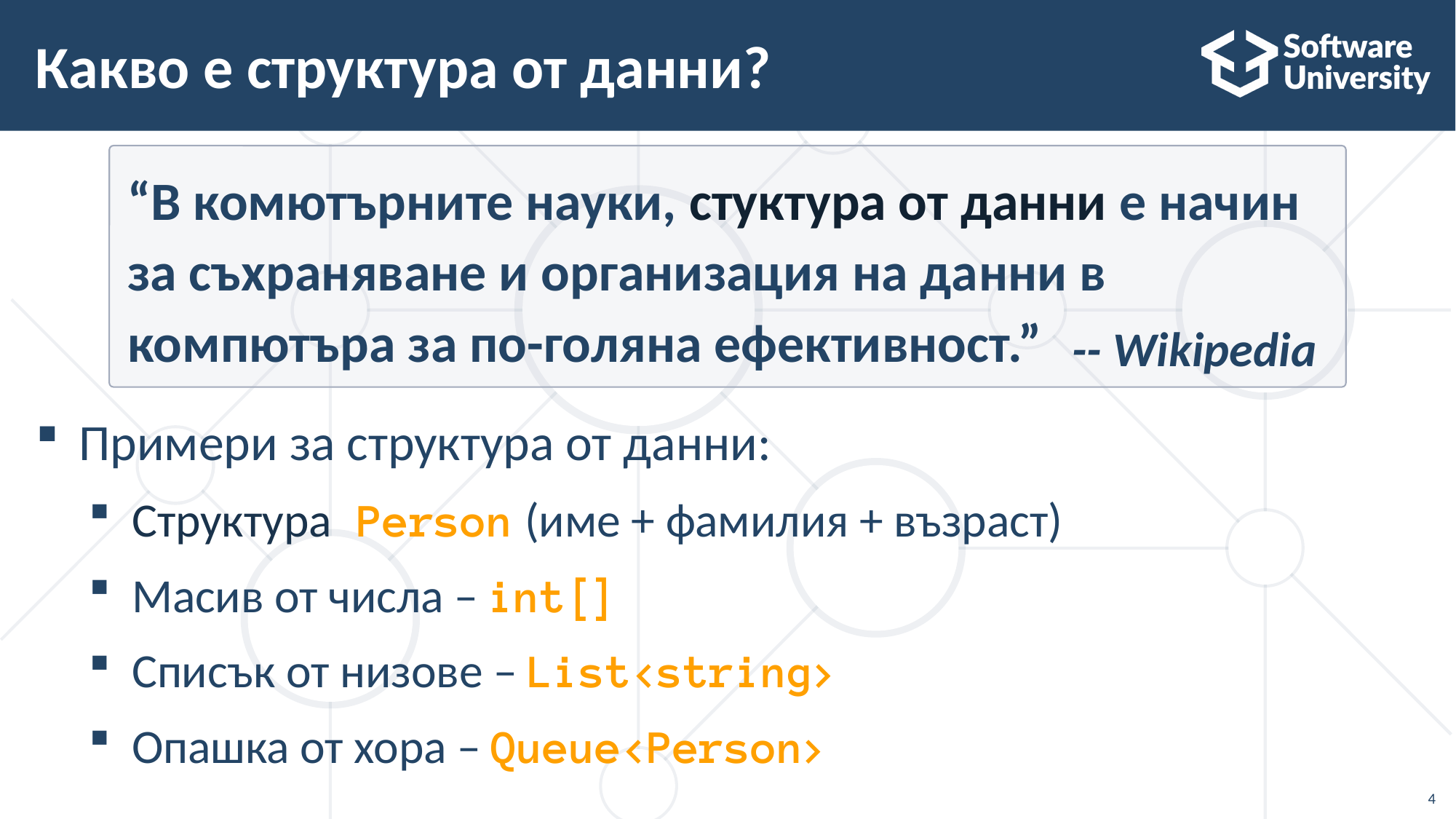

# Какво е структура от данни?
“В комютърните науки, стуктура от данни е начин за съхраняване и организация на данни в компютъра за по-голяна ефективност.”
-- Wikipedia
Примери за структура от данни:
Структура Person (име + фамилия + възраст)
Масив от числа – int[]
Списък от низове – List<string>
Опашка от хора – Queue<Person>
4